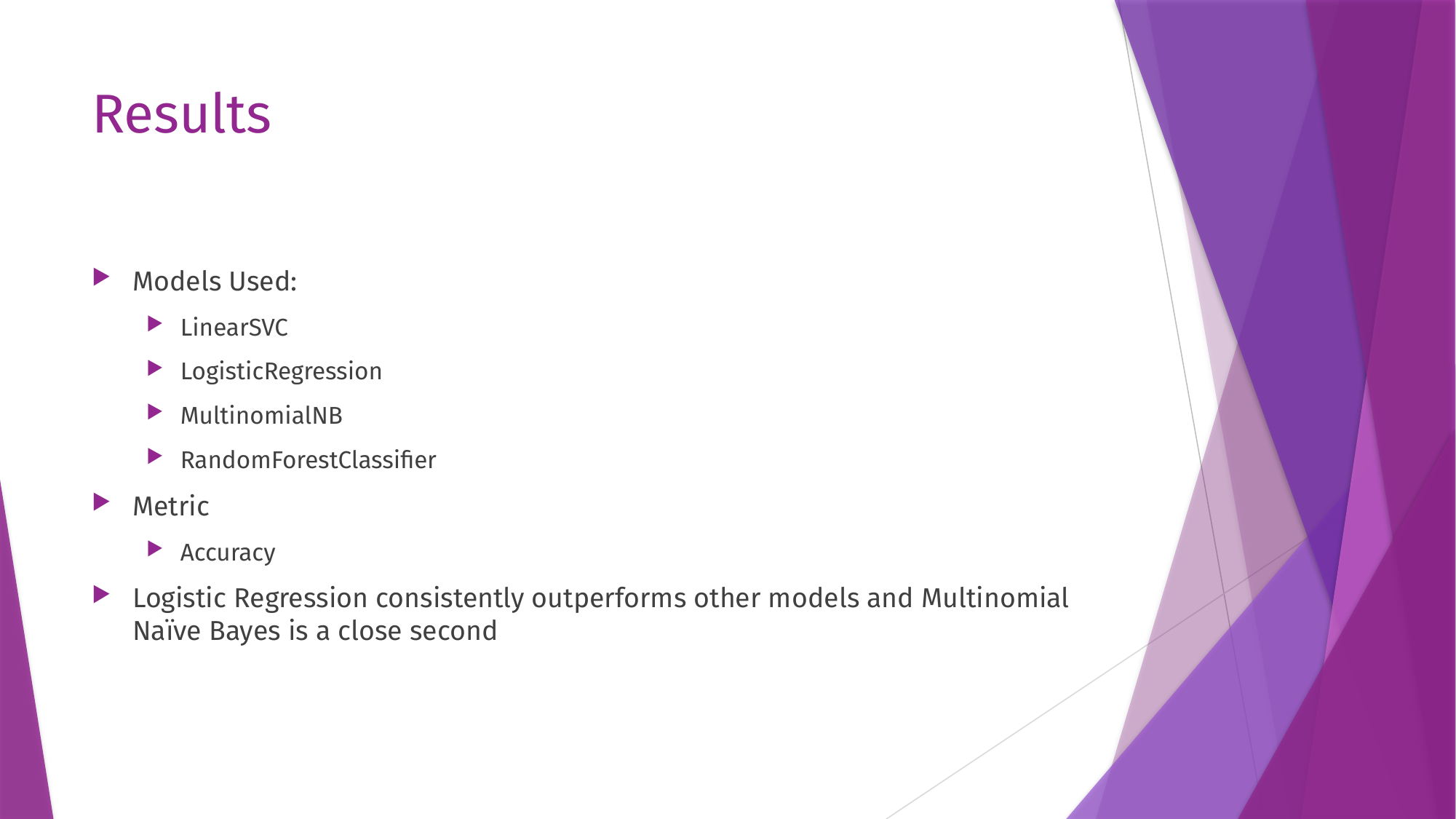

# Results
Models Used:
LinearSVC
LogisticRegression
MultinomialNB
RandomForestClassifier
Metric
Accuracy
Logistic Regression consistently outperforms other models and Multinomial Naïve Bayes is a close second